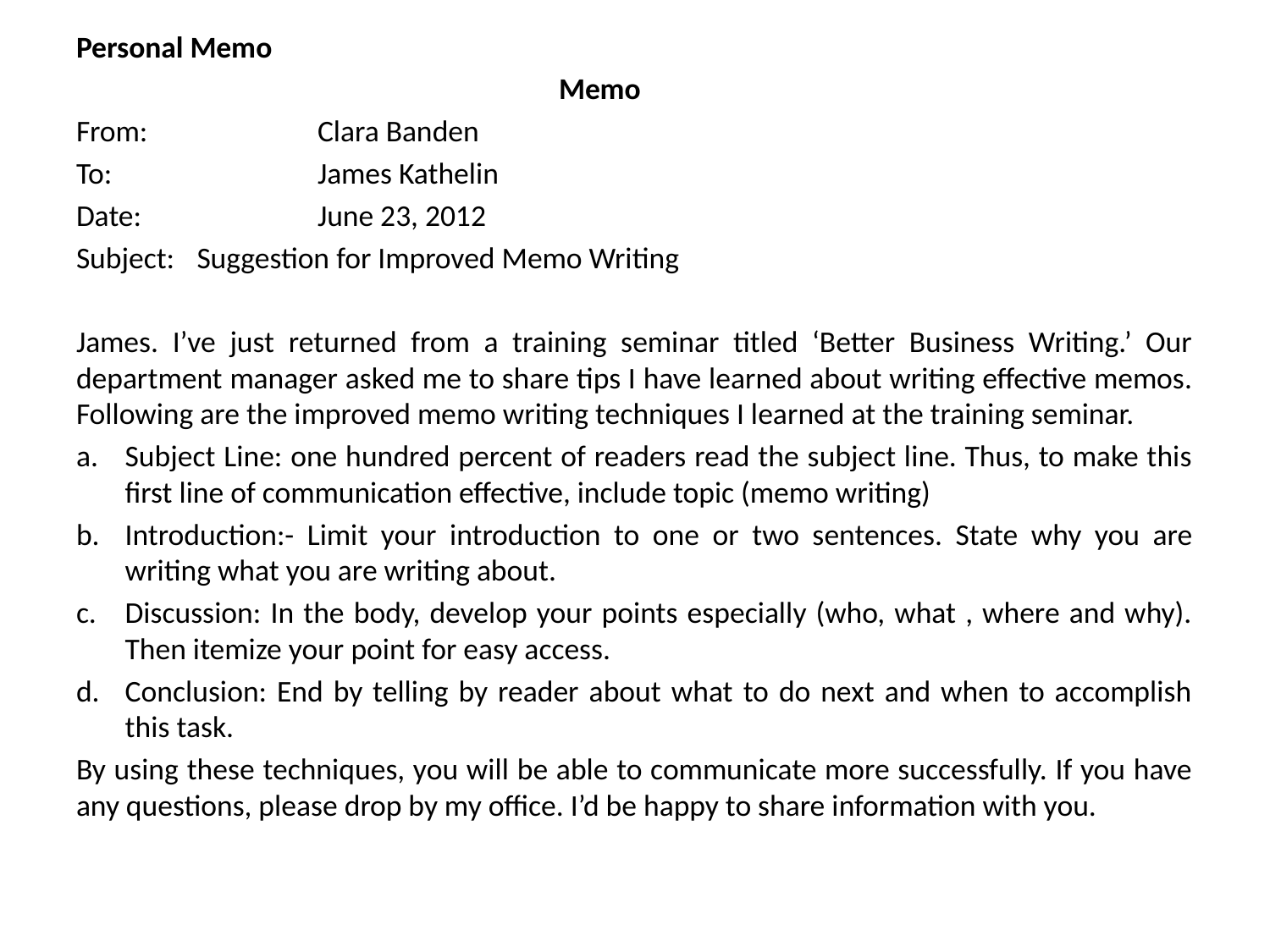

Personal Memo
				Memo
From:		Clara Banden
To:		James Kathelin
Date:		June 23, 2012
Subject:	Suggestion for Improved Memo Writing

James. I’ve just returned from a training seminar titled ‘Better Business Writing.’ Our department manager asked me to share tips I have learned about writing effective memos. Following are the improved memo writing techniques I learned at the training seminar.
Subject Line: one hundred percent of readers read the subject line. Thus, to make this first line of communication effective, include topic (memo writing)
Introduction:- Limit your introduction to one or two sentences. State why you are writing what you are writing about.
Discussion: In the body, develop your points especially (who, what , where and why). Then itemize your point for easy access.
Conclusion: End by telling by reader about what to do next and when to accomplish this task.
By using these techniques, you will be able to communicate more successfully. If you have any questions, please drop by my office. I’d be happy to share information with you.